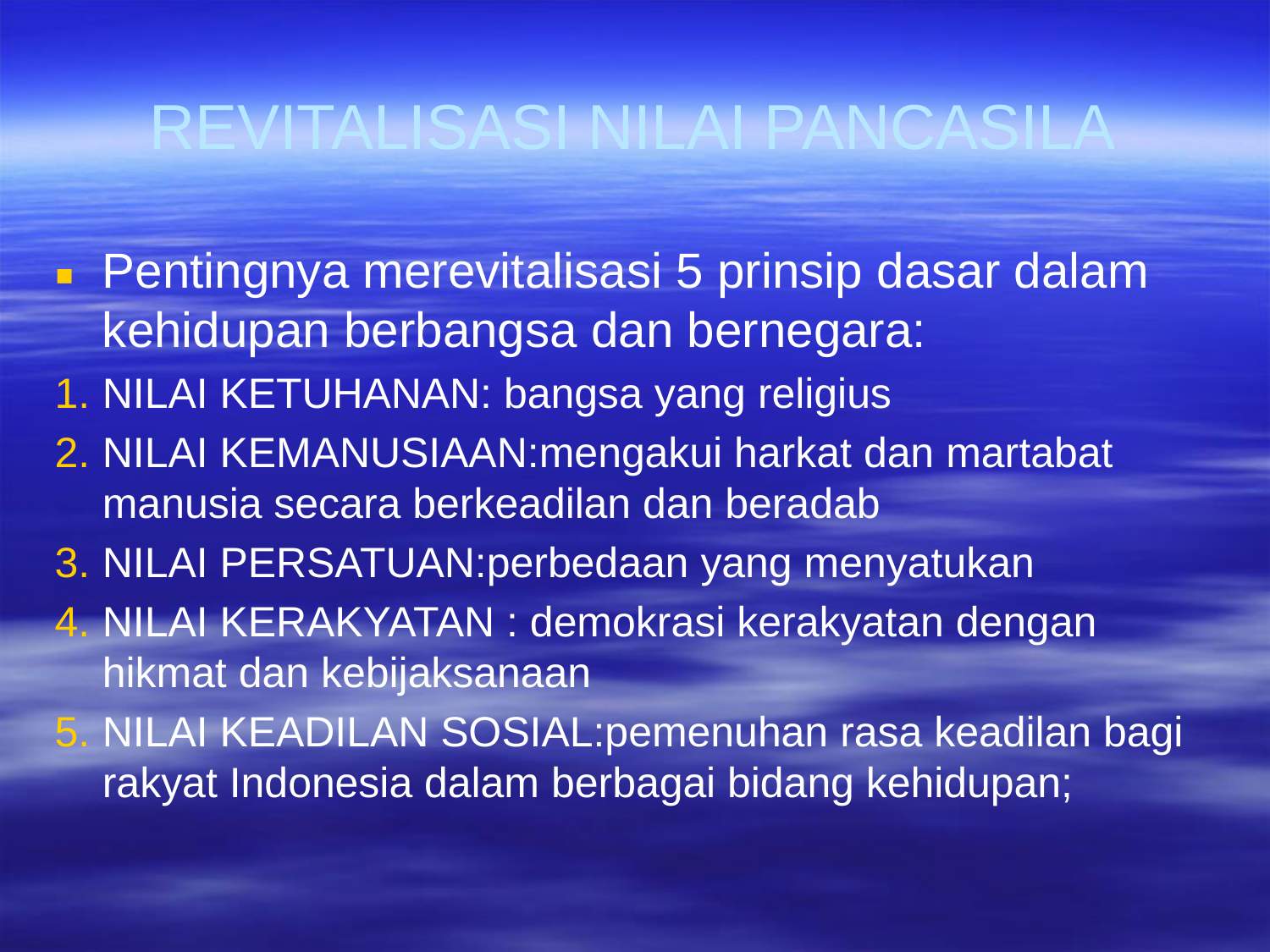

# REVITALISASI NILAI PANCASILA
Pentingnya merevitalisasi 5 prinsip dasar dalam kehidupan berbangsa dan bernegara:
NILAI KETUHANAN: bangsa yang religius
NILAI KEMANUSIAAN:mengakui harkat dan martabat manusia secara berkeadilan dan beradab
NILAI PERSATUAN:perbedaan yang menyatukan
NILAI KERAKYATAN : demokrasi kerakyatan dengan hikmat dan kebijaksanaan
NILAI KEADILAN SOSIAL:pemenuhan rasa keadilan bagi rakyat Indonesia dalam berbagai bidang kehidupan;